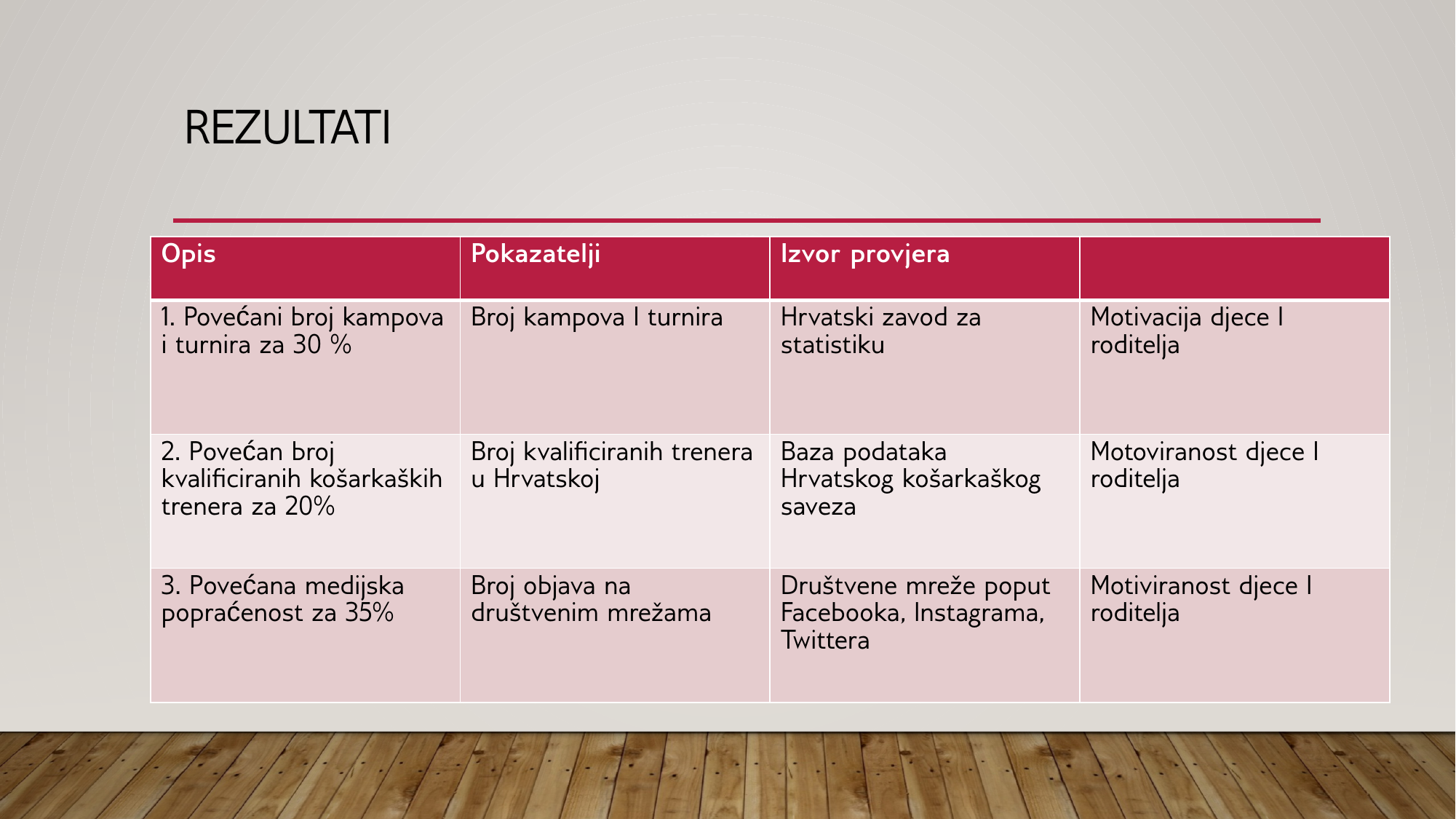

# REZULTATI
| Opis | Pokazatelji | Izvor provjera |  |
| --- | --- | --- | --- |
| 1. Povećani broj kampova i turnira za 30 % | Broj kampova I turnira | Hrvatski zavod za statistiku | Motivacija djece I roditelja |
| 2. Povećan broj kvalificiranih košarkaških trenera za 20% | Broj kvalificiranih trenera u Hrvatskoj | Baza podataka Hrvatskog košarkaškog saveza | Motoviranost djece I roditelja |
| 3. Povećana medijska popraćenost za 35% | Broj objava na društvenim mrežama | Društvene mreže poput Facebooka, Instagrama, Twittera | Motiviranost djece I roditelja |